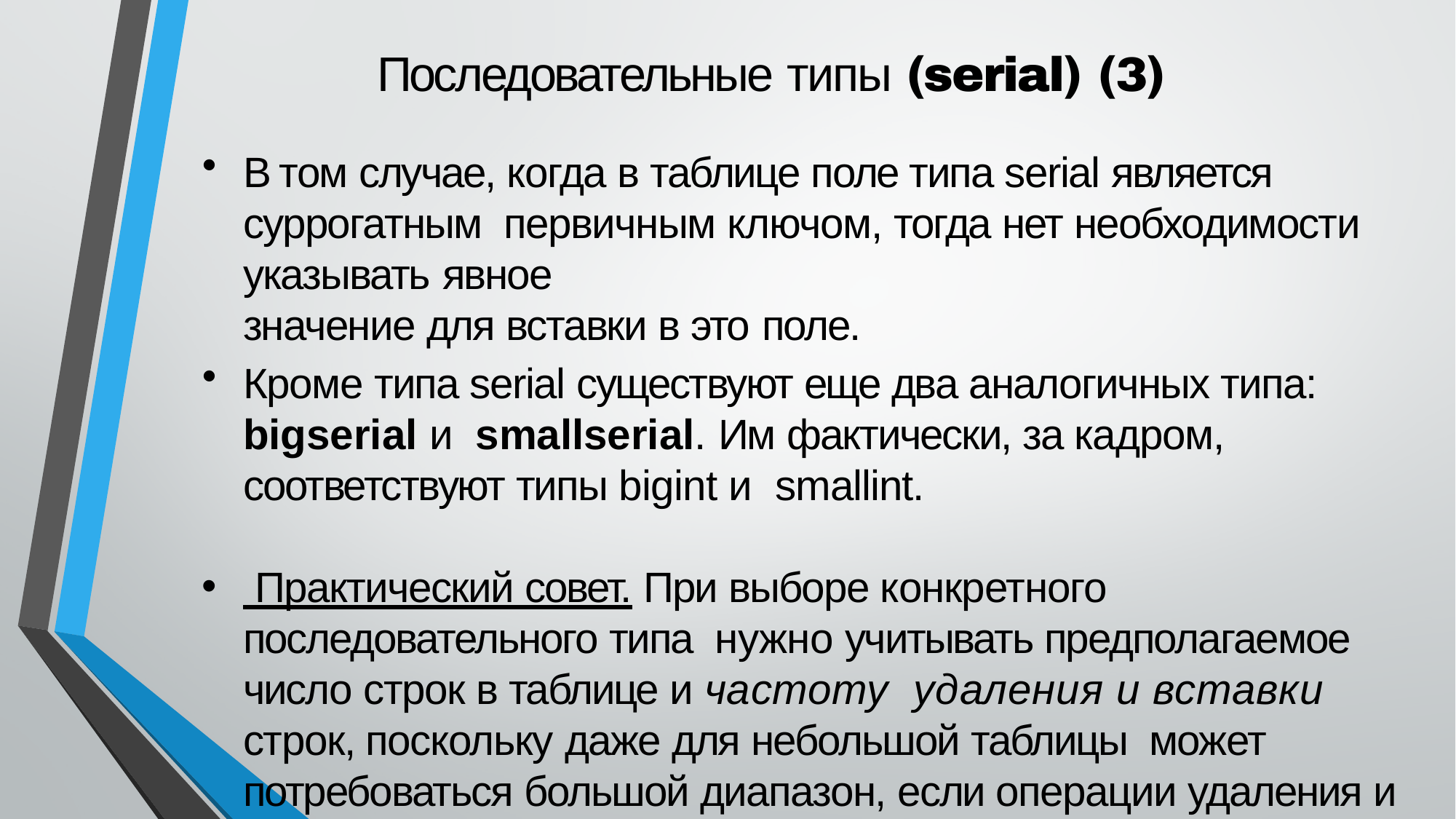

# Последовательные типы (serial) (3)
В том случае, когда в таблице поле типа serial является суррогатным  первичным ключом, тогда нет необходимости указывать явное
значение для вставки в это поле.
Кроме типа serial существуют еще два аналогичных типа: bigserial и  smallserial. Им фактически, за кадром, соответствуют типы bigint и  smallint.

 Практический совет. При выборе конкретного последовательного типа  нужно учитывать предполагаемое число строк в таблице и частоту  удаления и вставки строк, поскольку даже для небольшой таблицы  может потребоваться большой диапазон, если операции удаления и  вставки строк выполняются часто.